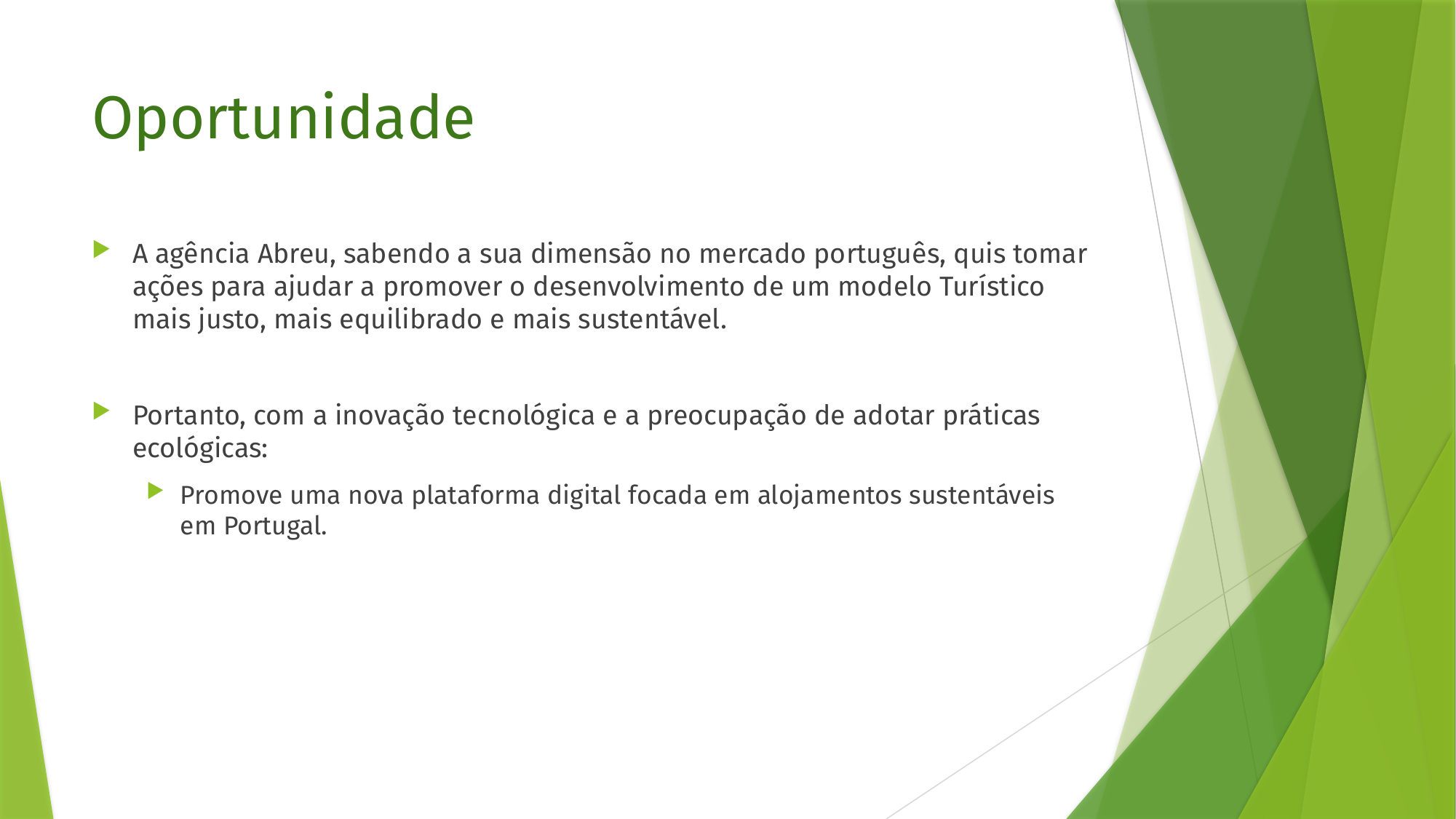

# Oportunidade
A agência Abreu, sabendo a sua dimensão no mercado português, quis tomar ações para ajudar a promover o desenvolvimento de um modelo Turístico mais justo, mais equilibrado e mais sustentável.

Portanto, com a inovação tecnológica e a preocupação de adotar práticas ecológicas:
Promove uma nova plataforma digital focada em alojamentos sustentáveis em Portugal.